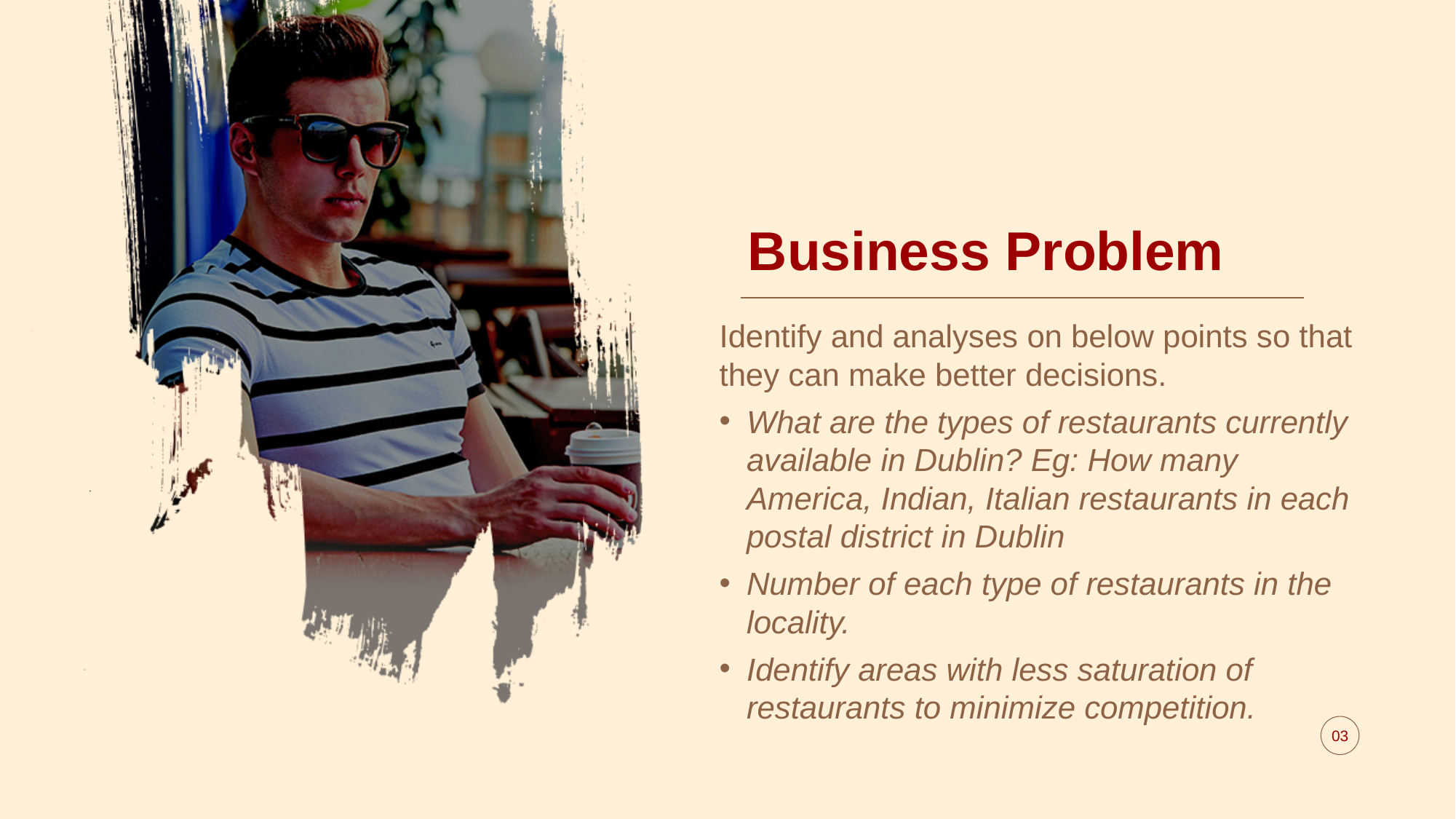

# Business Problem
Identify and analyses on below points so that they can make better decisions.
What are the types of restaurants currently available in Dublin? Eg: How many America, Indian, Italian restaurants in each postal district in Dublin
Number of each type of restaurants in the locality.
Identify areas with less saturation of restaurants to minimize competition.
03